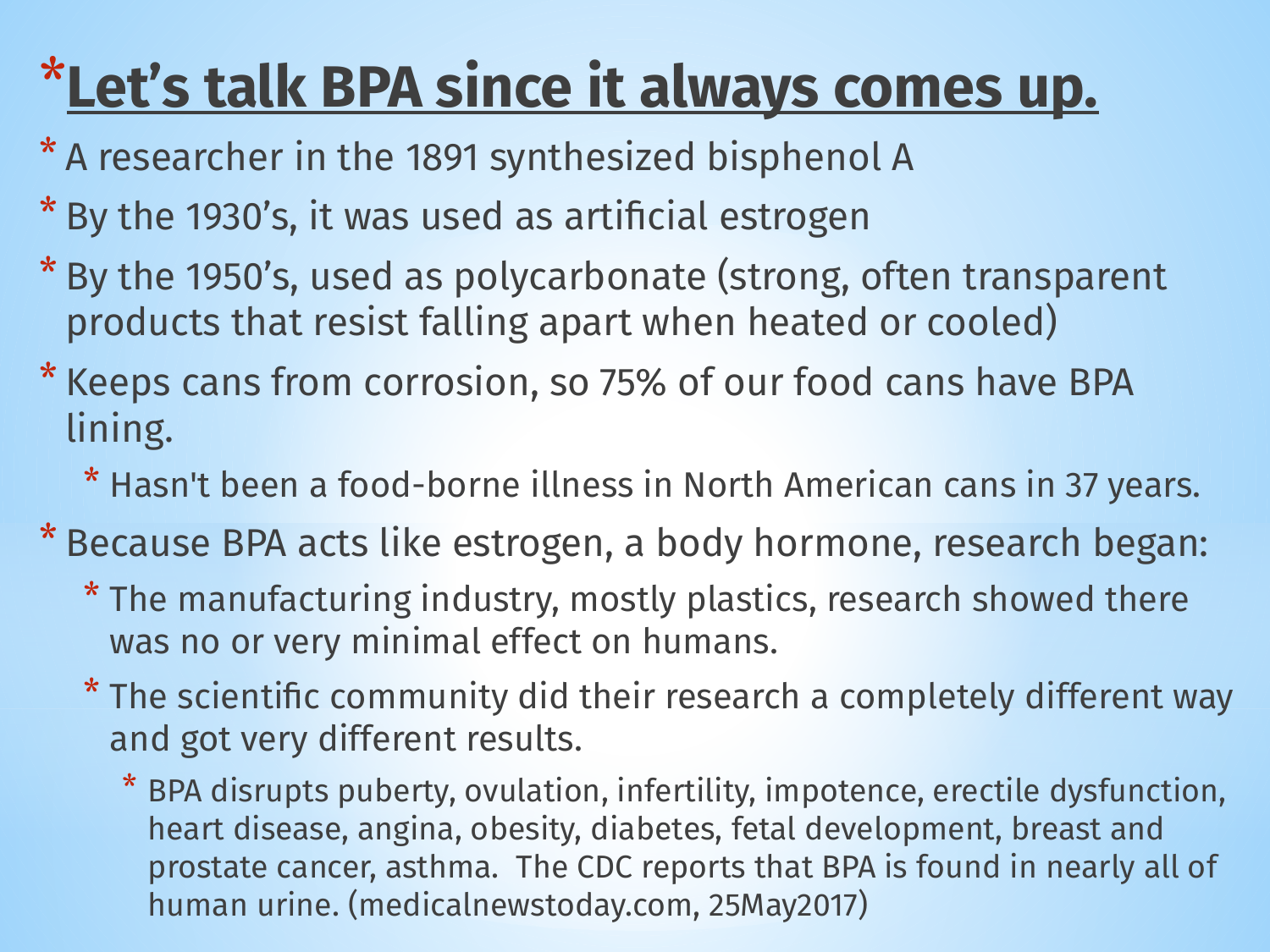

Let’s talk BPA since it always comes up.
A researcher in the 1891 synthesized bisphenol A
By the 1930’s, it was used as artificial estrogen
By the 1950’s, used as polycarbonate (strong, often transparent products that resist falling apart when heated or cooled)
Keeps cans from corrosion, so 75% of our food cans have BPA lining.
Hasn't been a food-borne illness in North American cans in 37 years.
Because BPA acts like estrogen, a body hormone, research began:
The manufacturing industry, mostly plastics, research showed there was no or very minimal effect on humans.
The scientific community did their research a completely different way and got very different results.
BPA disrupts puberty, ovulation, infertility, impotence, erectile dysfunction, heart disease, angina, obesity, diabetes, fetal development, breast and prostate cancer, asthma.  The CDC reports that BPA is found in nearly all of human urine. (medicalnewstoday.com, 25May2017)